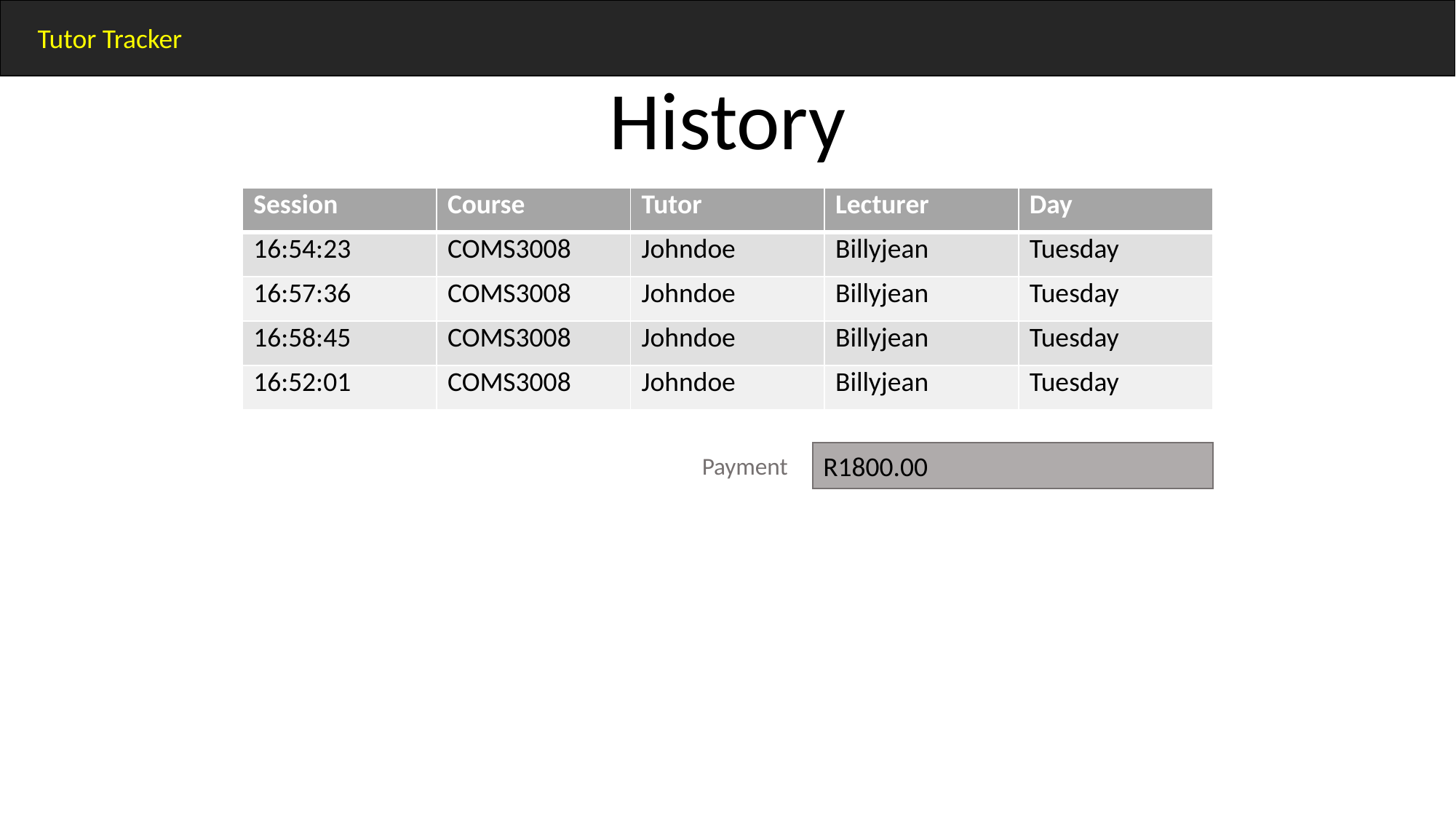

Tutor Tracker
History
| Session | Course | Tutor | Lecturer | Day |
| --- | --- | --- | --- | --- |
| 16:54:23 | COMS3008 | Johndoe | Billyjean | Tuesday |
| 16:57:36 | COMS3008 | Johndoe | Billyjean | Tuesday |
| 16:58:45 | COMS3008 | Johndoe | Billyjean | Tuesday |
| 16:52:01 | COMS3008 | Johndoe | Billyjean | Tuesday |
R1800.00
Payment